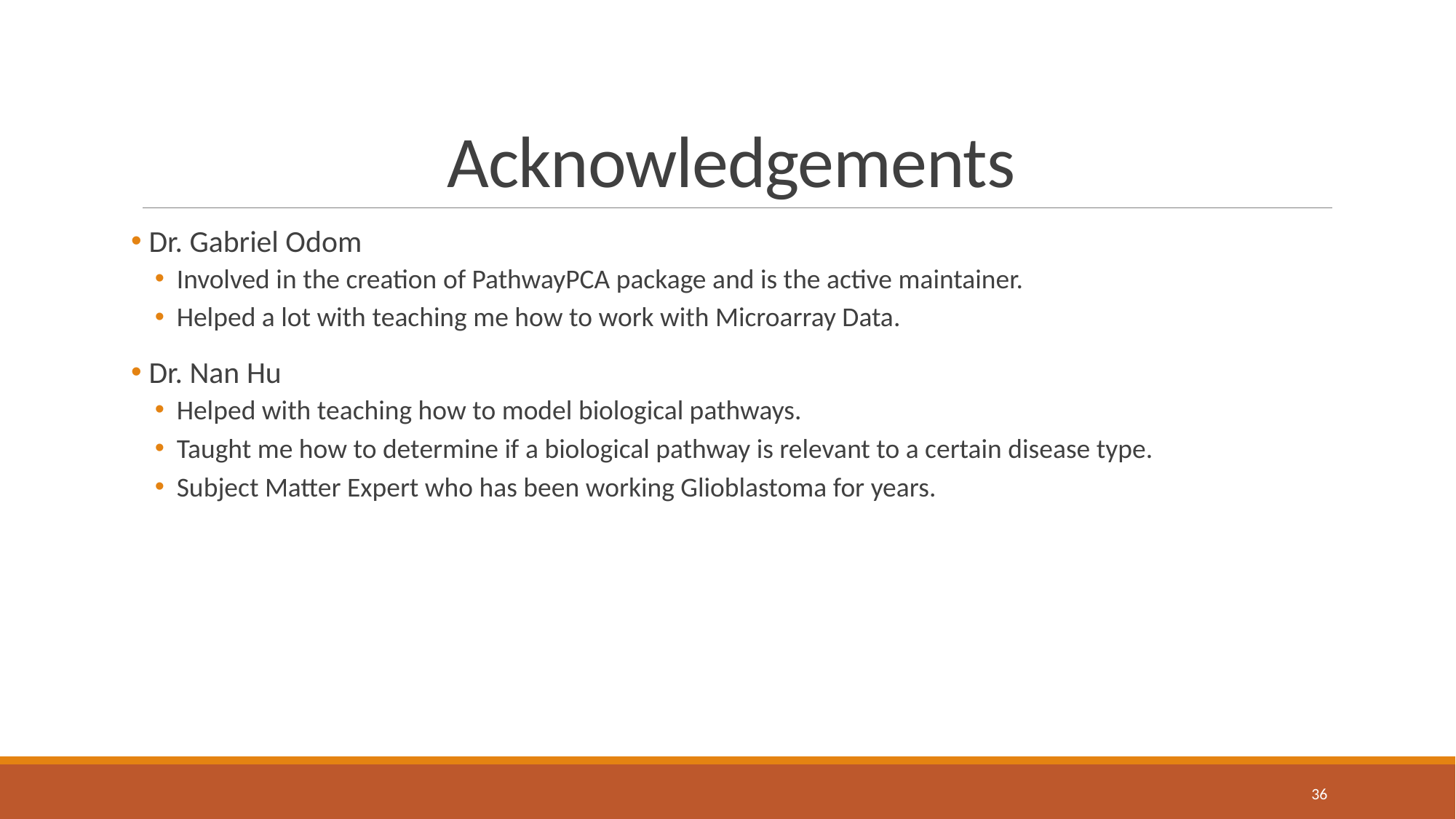

# Acknowledgements
 Dr. Gabriel Odom
Involved in the creation of PathwayPCA package and is the active maintainer.
Helped a lot with teaching me how to work with Microarray Data.
 Dr. Nan Hu
Helped with teaching how to model biological pathways.
Taught me how to determine if a biological pathway is relevant to a certain disease type.
Subject Matter Expert who has been working Glioblastoma for years.

36